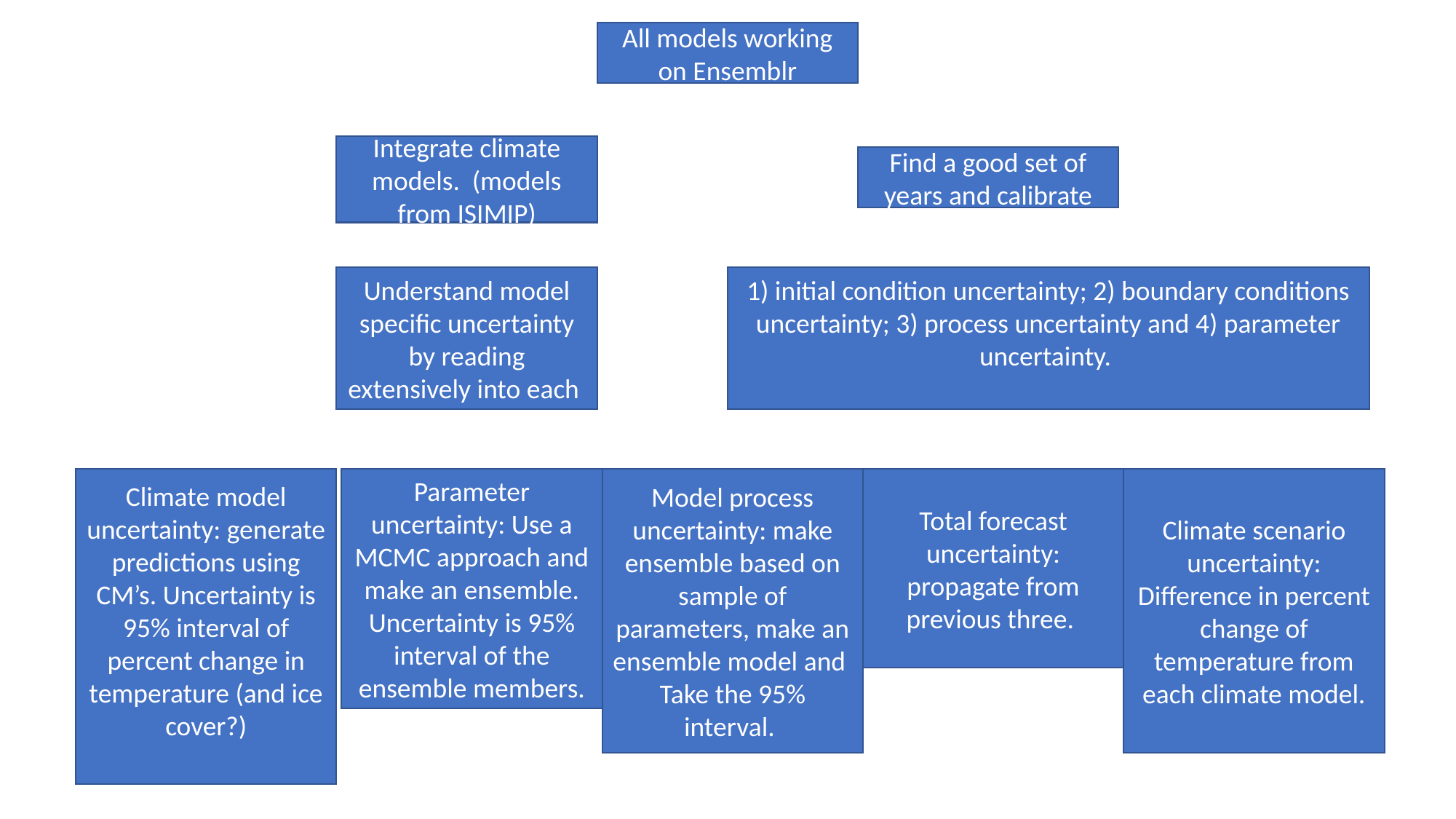

All models working on Ensemblr
Integrate climate models.  (models from ISIMIP)
Find a good set of years and calibrate
1) initial condition uncertainty; 2) boundary conditions uncertainty; 3) process uncertainty and 4) parameter uncertainty.

Understand model specific uncertainty by reading extensively into each
Climate model uncertainty: generate predictions using CM’s. Uncertainty is 95% interval of percent change in temperature (and ice cover?)

Parameter uncertainty: Use a MCMC approach and make an ensemble. Uncertainty is 95% interval of the ensemble members.
Model process uncertainty: make ensemble based on sample of parameters, make an ensemble model and
Take the 95% interval.
Total forecast uncertainty: propagate from previous three.
Climate scenario uncertainty: Difference in percent change of temperature from each climate model.